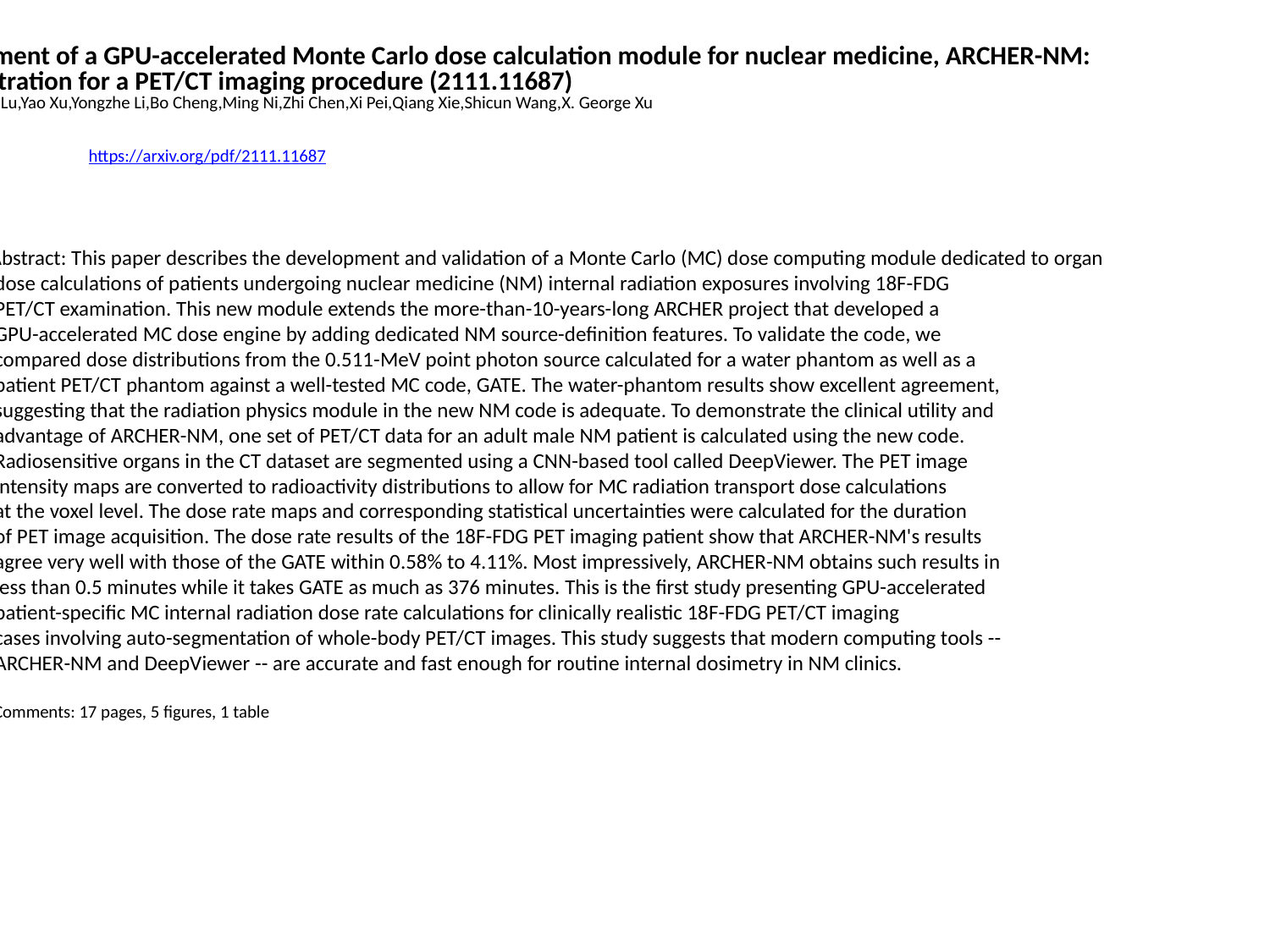

Development of a GPU-accelerated Monte Carlo dose calculation module for nuclear medicine, ARCHER-NM:
 Demonstration for a PET/CT imaging procedure (2111.11687)
Zhao Peng,Yu Lu,Yao Xu,Yongzhe Li,Bo Cheng,Ming Ni,Zhi Chen,Xi Pei,Qiang Xie,Shicun Wang,X. George Xu

https://arxiv.org/pdf/2111.11687

Abstract: This paper describes the development and validation of a Monte Carlo (MC) dose computing module dedicated to organ
 dose calculations of patients undergoing nuclear medicine (NM) internal radiation exposures involving 18F-FDG
 PET/CT examination. This new module extends the more-than-10-years-long ARCHER project that developed a
 GPU-accelerated MC dose engine by adding dedicated NM source-definition features. To validate the code, we
 compared dose distributions from the 0.511-MeV point photon source calculated for a water phantom as well as a
 patient PET/CT phantom against a well-tested MC code, GATE. The water-phantom results show excellent agreement,
 suggesting that the radiation physics module in the new NM code is adequate. To demonstrate the clinical utility and
 advantage of ARCHER-NM, one set of PET/CT data for an adult male NM patient is calculated using the new code.
 Radiosensitive organs in the CT dataset are segmented using a CNN-based tool called DeepViewer. The PET image
 intensity maps are converted to radioactivity distributions to allow for MC radiation transport dose calculations
 at the voxel level. The dose rate maps and corresponding statistical uncertainties were calculated for the duration
 of PET image acquisition. The dose rate results of the 18F-FDG PET imaging patient show that ARCHER-NM's results
 agree very well with those of the GATE within 0.58% to 4.11%. Most impressively, ARCHER-NM obtains such results in
 less than 0.5 minutes while it takes GATE as much as 376 minutes. This is the first study presenting GPU-accelerated
 patient-specific MC internal radiation dose rate calculations for clinically realistic 18F-FDG PET/CT imaging
 cases involving auto-segmentation of whole-body PET/CT images. This study suggests that modern computing tools --
 ARCHER-NM and DeepViewer -- are accurate and fast enough for routine internal dosimetry in NM clinics.
 Comments: 17 pages, 5 figures, 1 table